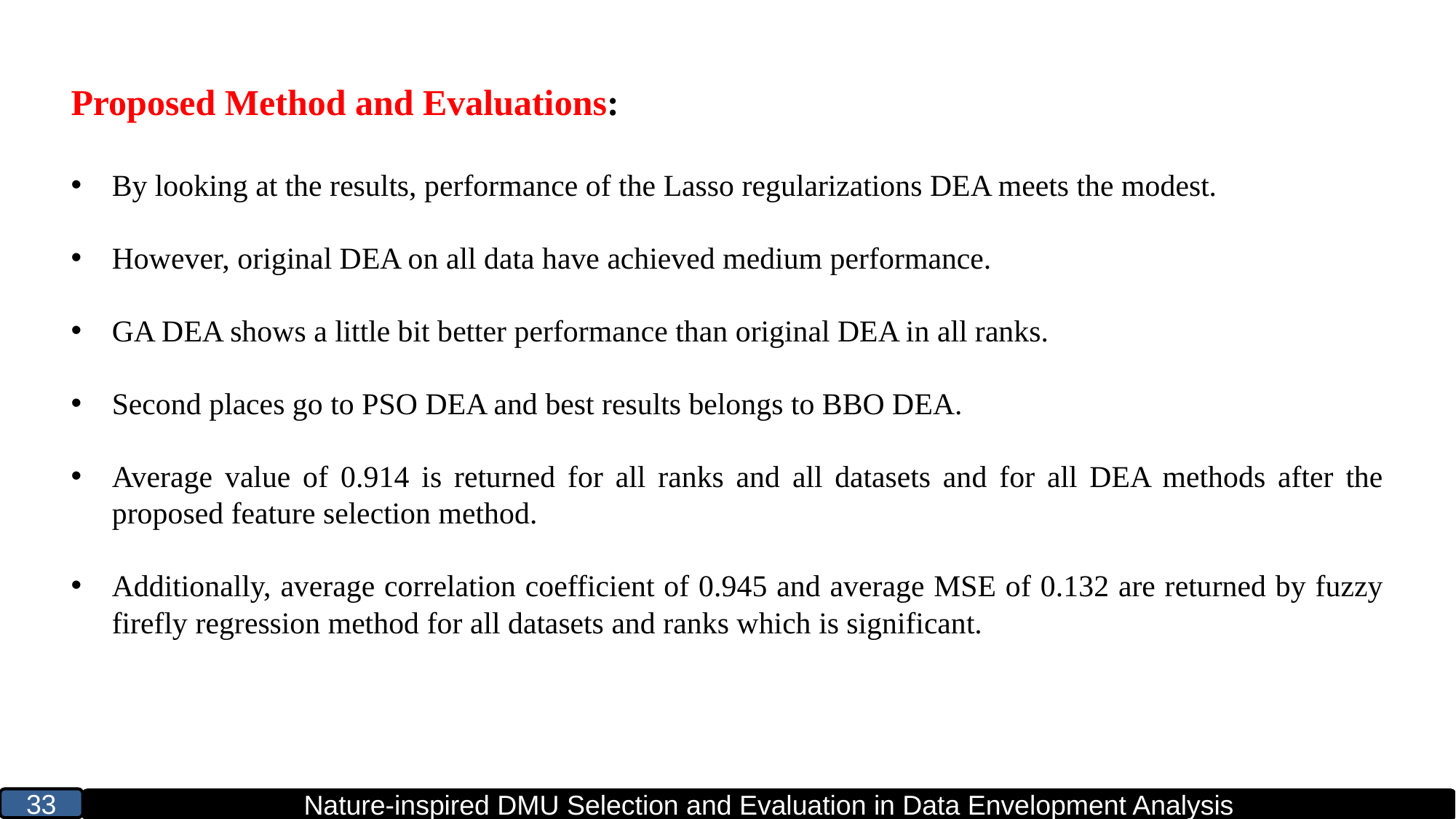

Proposed Method and Evaluations:

By looking at the results, performance of the Lasso regularizations DEA meets the modest.

However, original DEA on all data have achieved medium performance.

GA DEA shows a little bit better performance than original DEA in all ranks.

Second places go to PSO DEA and best results belongs to BBO DEA.

Average value of 0.914 is returned for all ranks and all datasets and for all DEA methods after the proposed feature selection method.

Additionally, average correlation coefficient of 0.945 and average MSE of 0.132 are returned by fuzzy firefly regression method for all datasets and ranks which is significant.
33
Nature-inspired DMU Selection and Evaluation in Data Envelopment Analysis